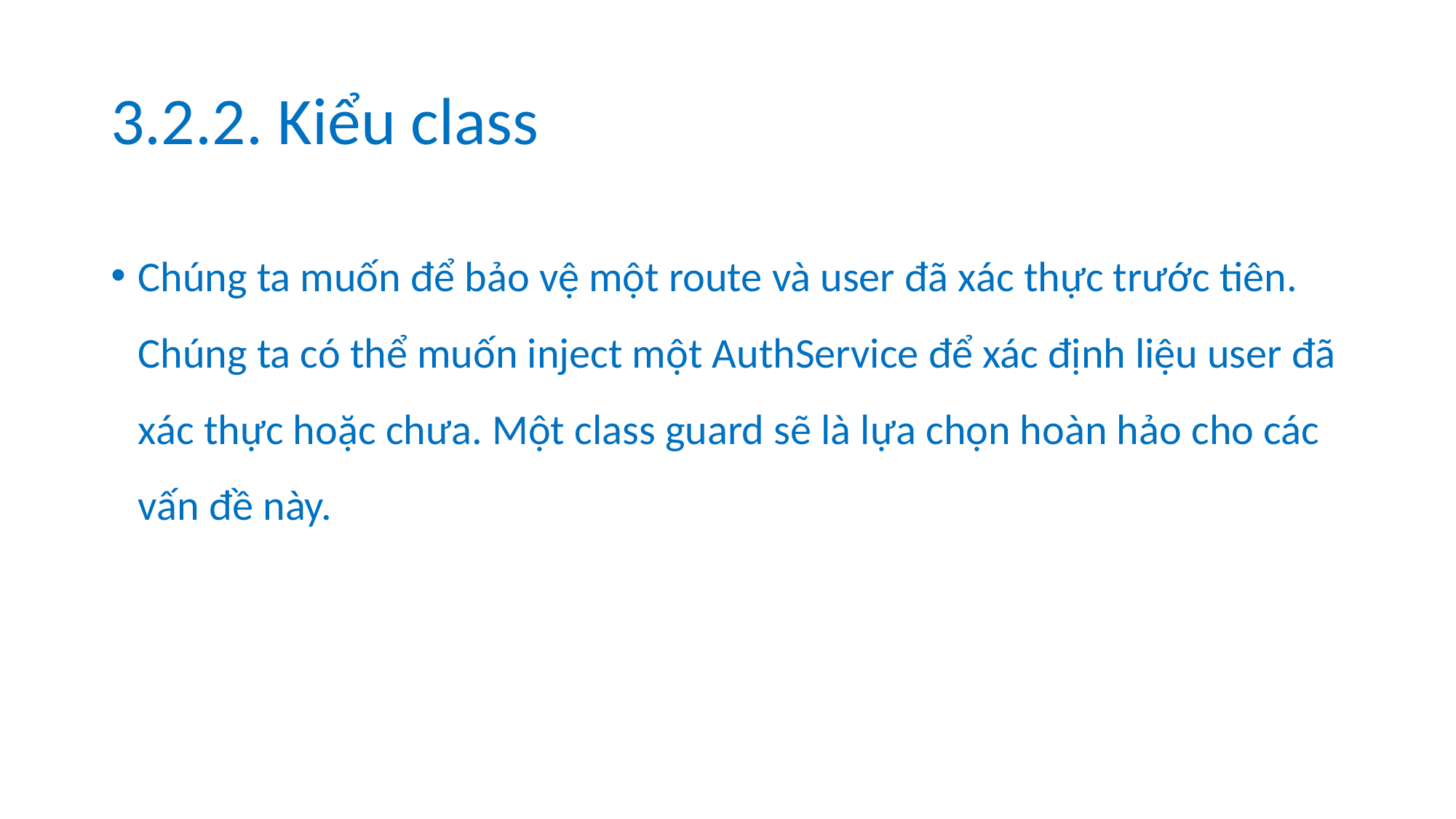

# 3.2.2. Kiểu class
Chúng ta muốn để bảo vệ một route và user đã xác thực trước tiên. Chúng ta có thể muốn inject một AuthService để xác định liệu user đã xác thực hoặc chưa. Một class guard sẽ là lựa chọn hoàn hảo cho các vấn đề này.